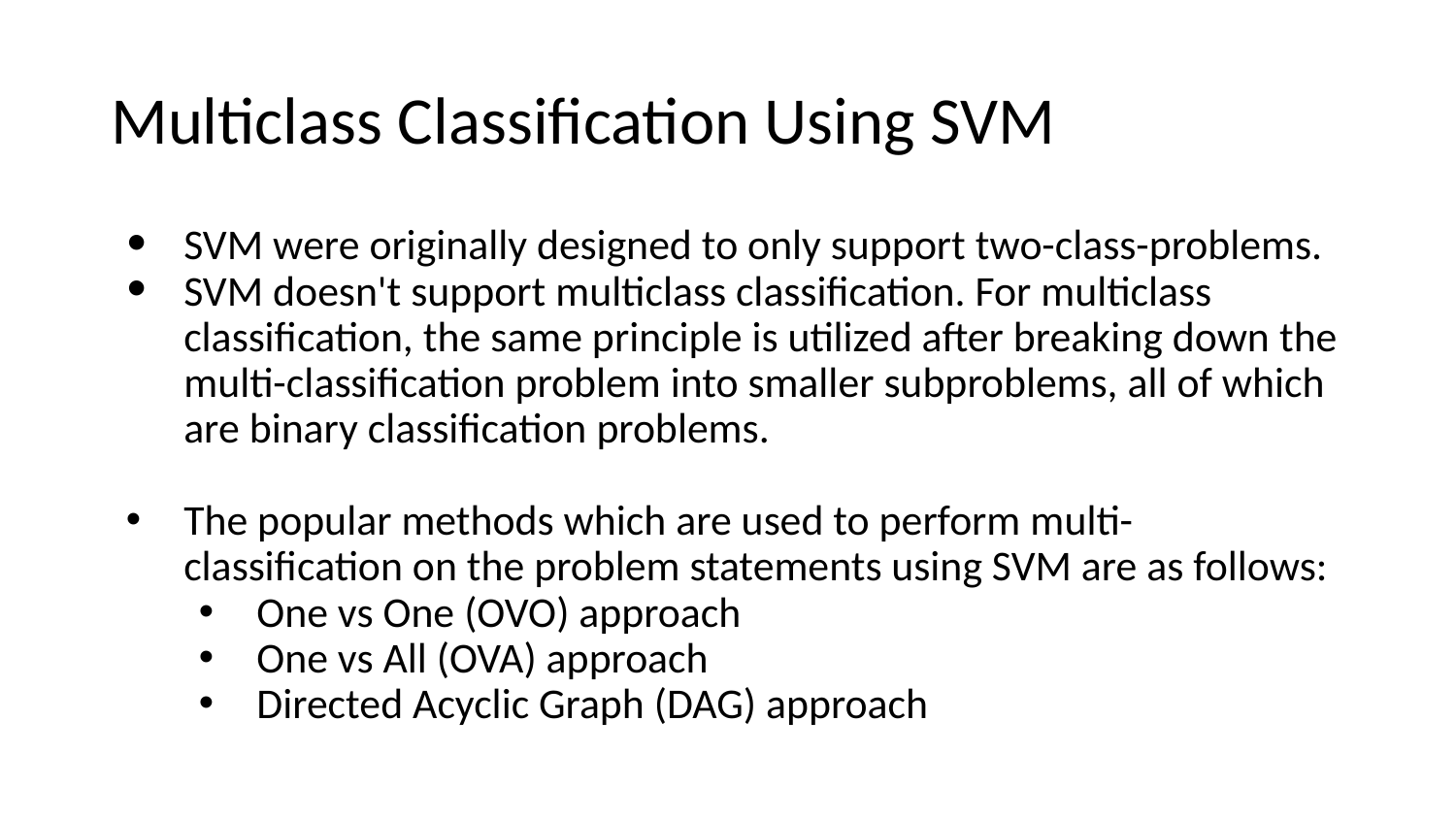

# Multiclass Classification Using SVM
SVM were originally designed to only support two-class-problems.
SVM doesn't support multiclass classification. For multiclass classification, the same principle is utilized after breaking down the multi-classification problem into smaller subproblems, all of which are binary classification problems.
The popular methods which are used to perform multi-classification on the problem statements using SVM are as follows:
One vs One (OVO) approach
One vs All (OVA) approach
Directed Acyclic Graph (DAG) approach